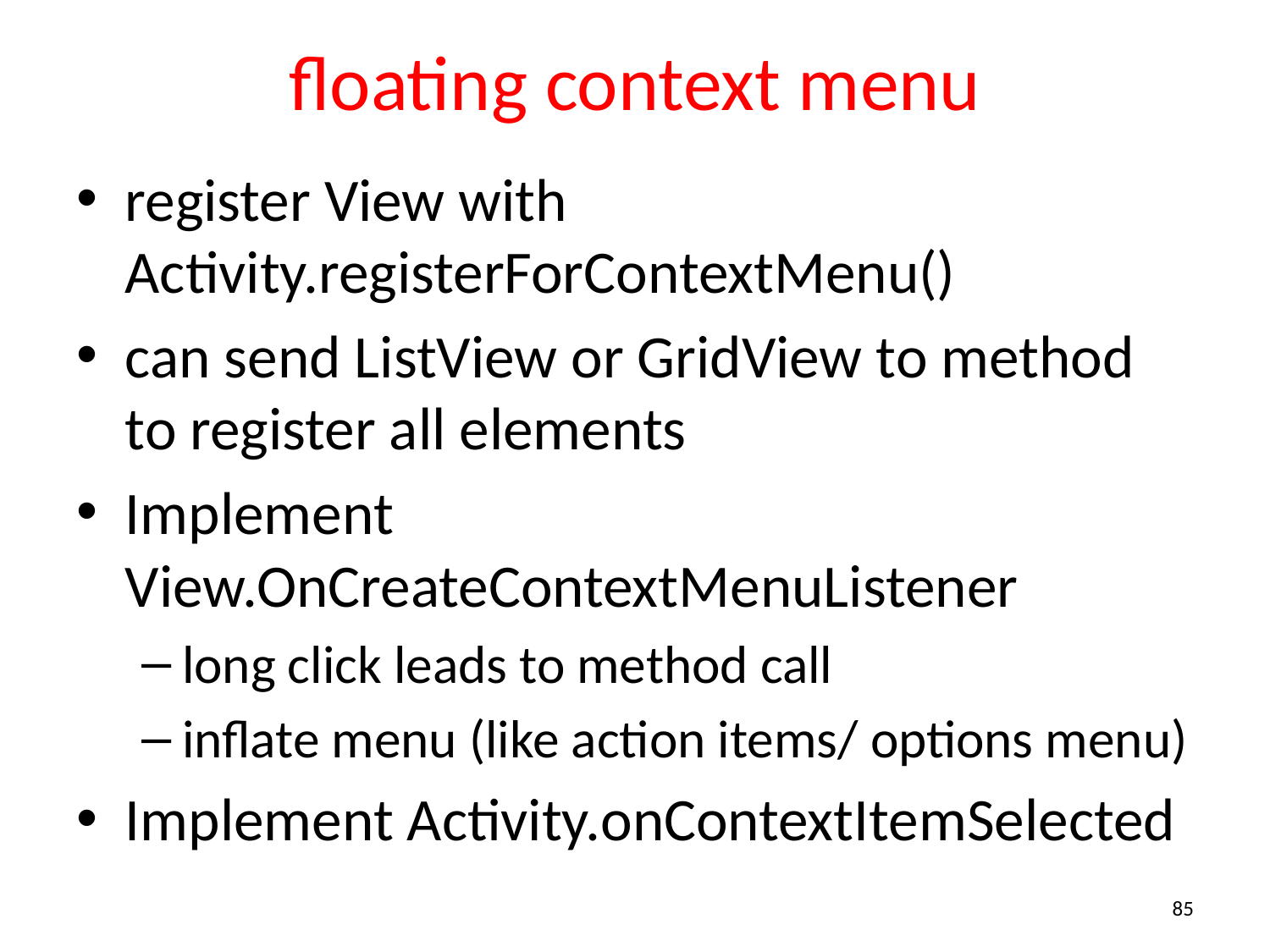

# floating context menu
register View with Activity.registerForContextMenu()
can send ListView or GridView to method to register all elements
Implement View.OnCreateContextMenuListener
long click leads to method call
inflate menu (like action items/ options menu)
Implement Activity.onContextItemSelected

85